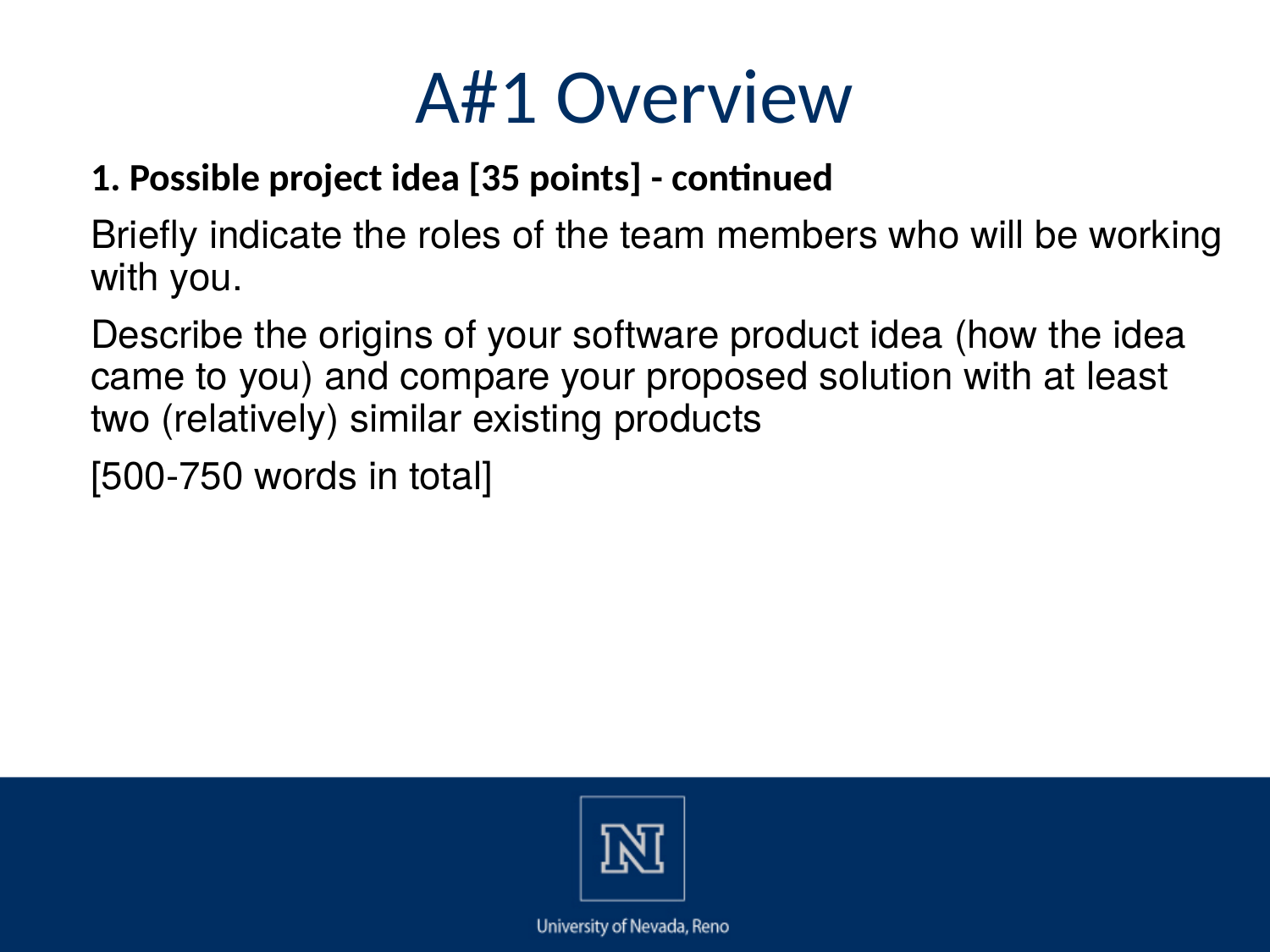

# A#1 Overview
1. Possible project idea [35 points] - continued
Briefly indicate the roles of the team members who will be working with you.
Describe the origins of your software product idea (how the idea came to you) and compare your proposed solution with at least two (relatively) similar existing products
[500-750 words in total]
9